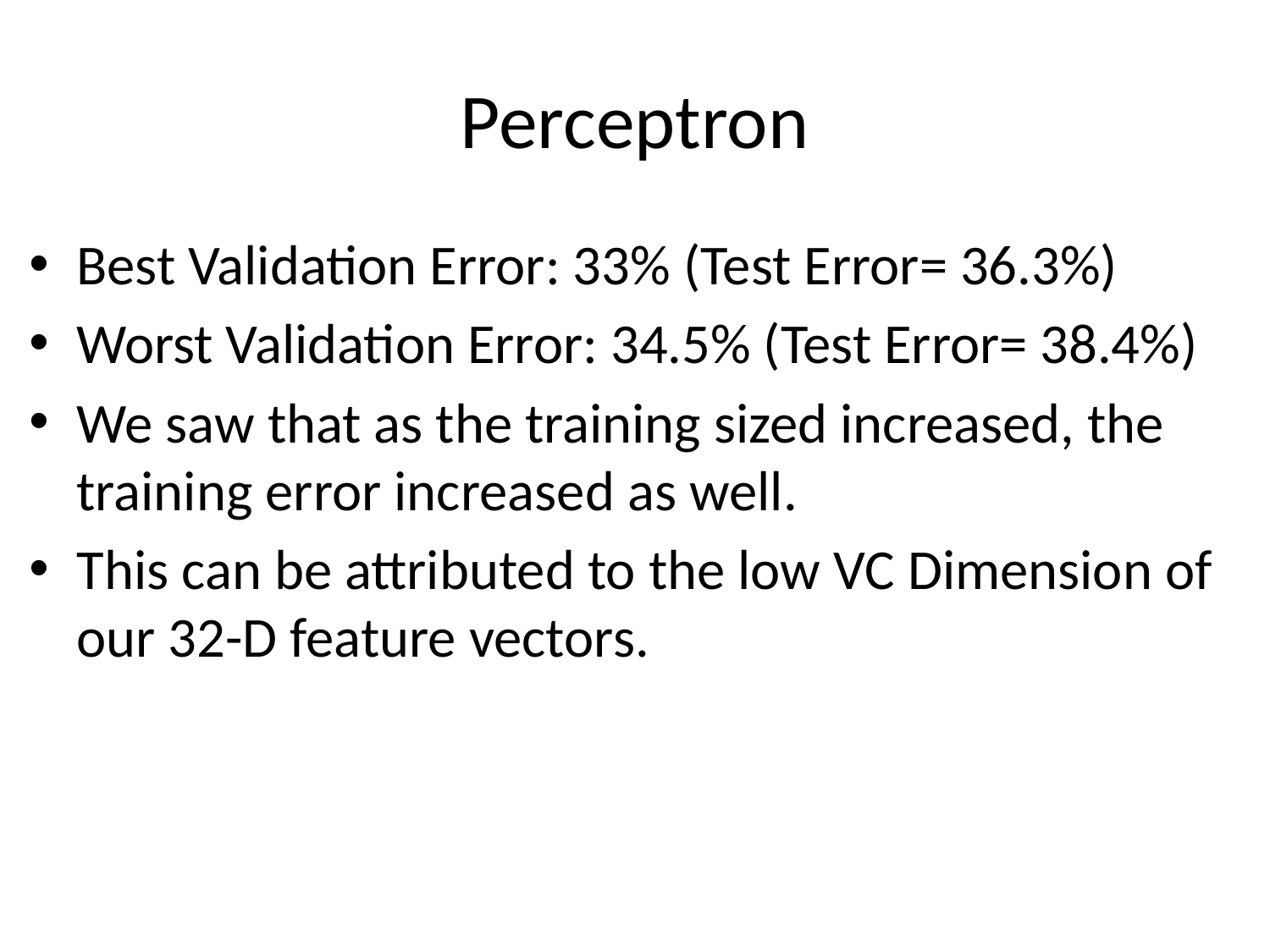

# Perceptron
Best Validation Error: 33% (Test Error= 36.3%)
Worst Validation Error: 34.5% (Test Error= 38.4%)
We saw that as the training sized increased, the training error increased as well.
This can be attributed to the low VC Dimension of our 32-D feature vectors.